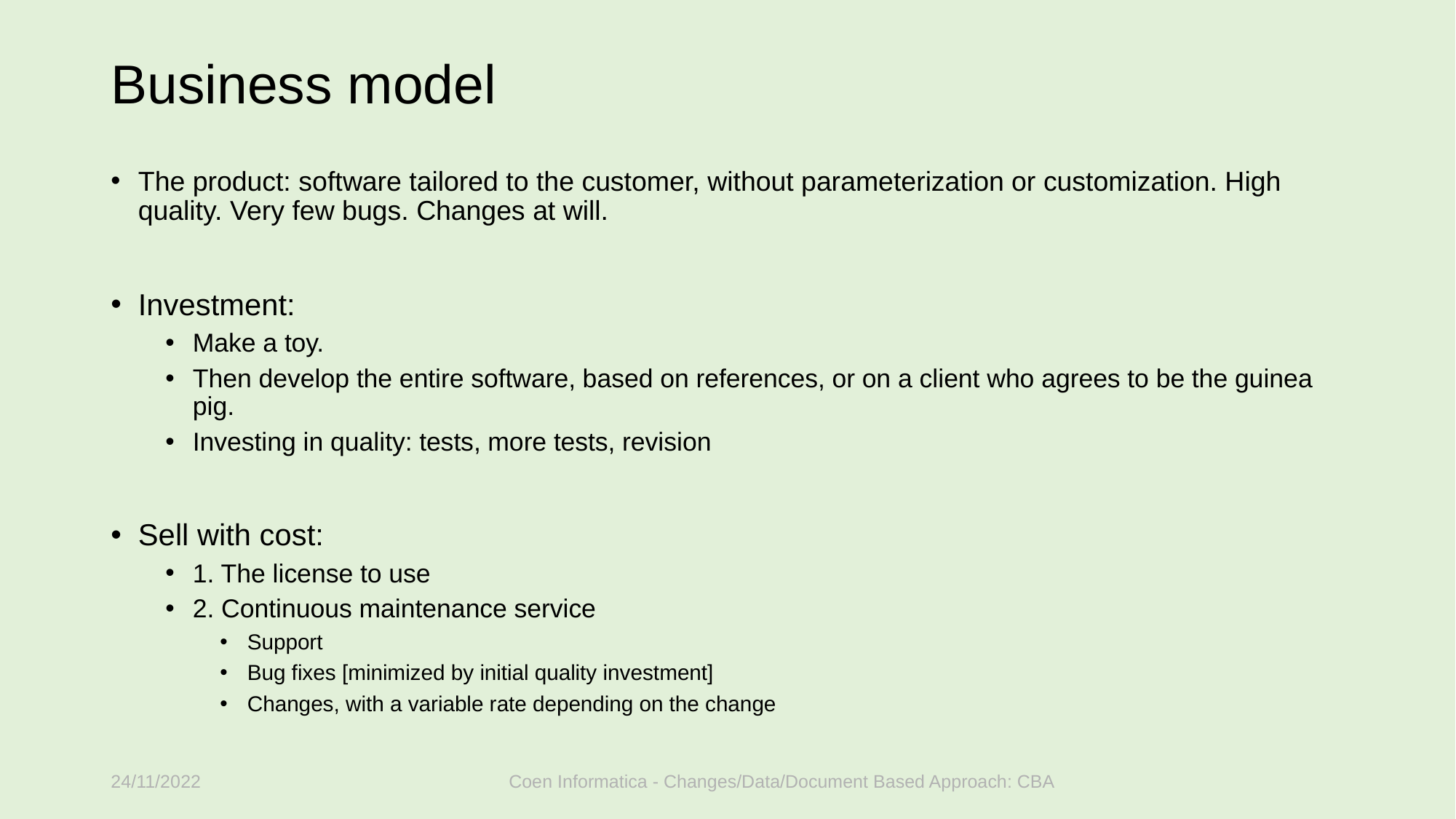

# Business model
The product: software tailored to the customer, without parameterization or customization. High quality. Very few bugs. Changes at will.

Investment:
Make a toy.
Then develop the entire software, based on references, or on a client who agrees to be the guinea pig.
Investing in quality: tests, more tests, revision

Sell ​​with cost:
1. The license to use
2. Continuous maintenance service
Support
Bug fixes [minimized by initial quality investment]
Changes, with a variable rate depending on the change
24/11/2022
Coen Informatica - Changes/Data/Document Based Approach: CBA
12